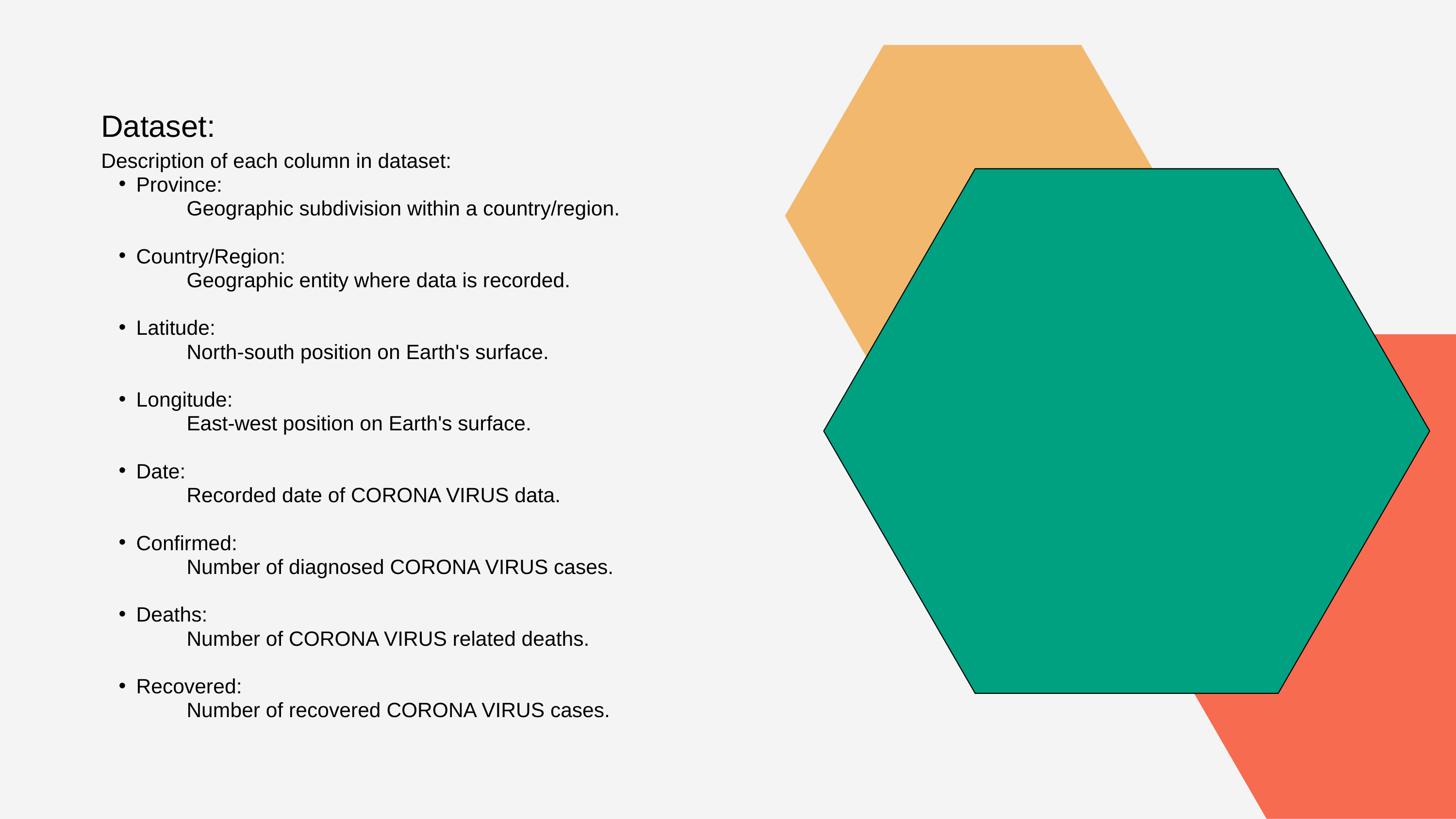

Dataset:
Description of each column in dataset:
Province:
               Geographic subdivision within a country/region.

Country/Region:
               Geographic entity where data is recorded.

Latitude:
               North-south position on Earth's surface.

Longitude:
               East-west position on Earth's surface.

Date:
               Recorded date of CORONA VIRUS data.

Confirmed:
               Number of diagnosed CORONA VIRUS cases.

Deaths:
               Number of CORONA VIRUS related deaths.

Recovered:
               Number of recovered CORONA VIRUS cases.